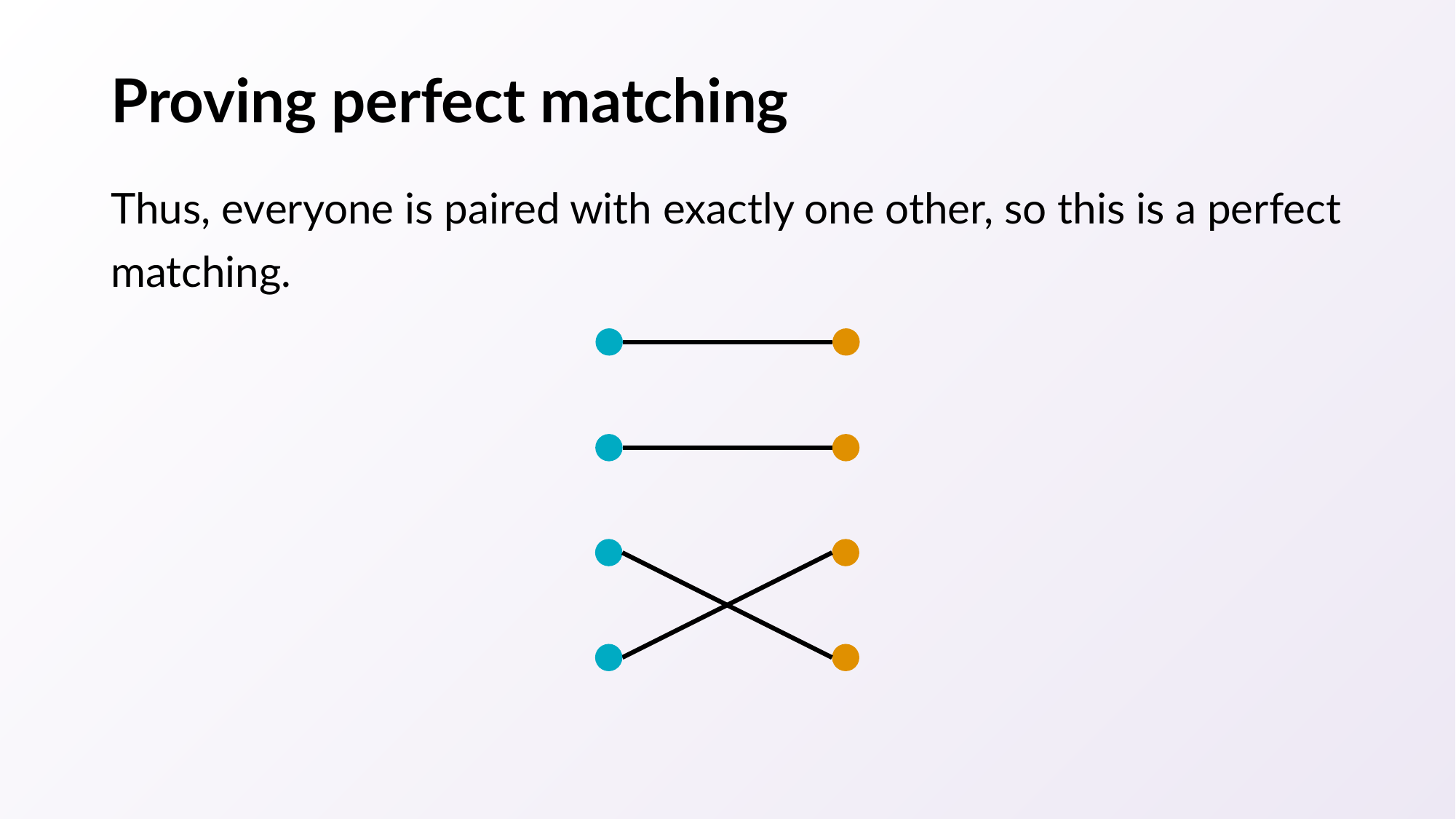

# Proving perfect matching
Thus, everyone is paired with exactly one other, so this is a perfect matching.